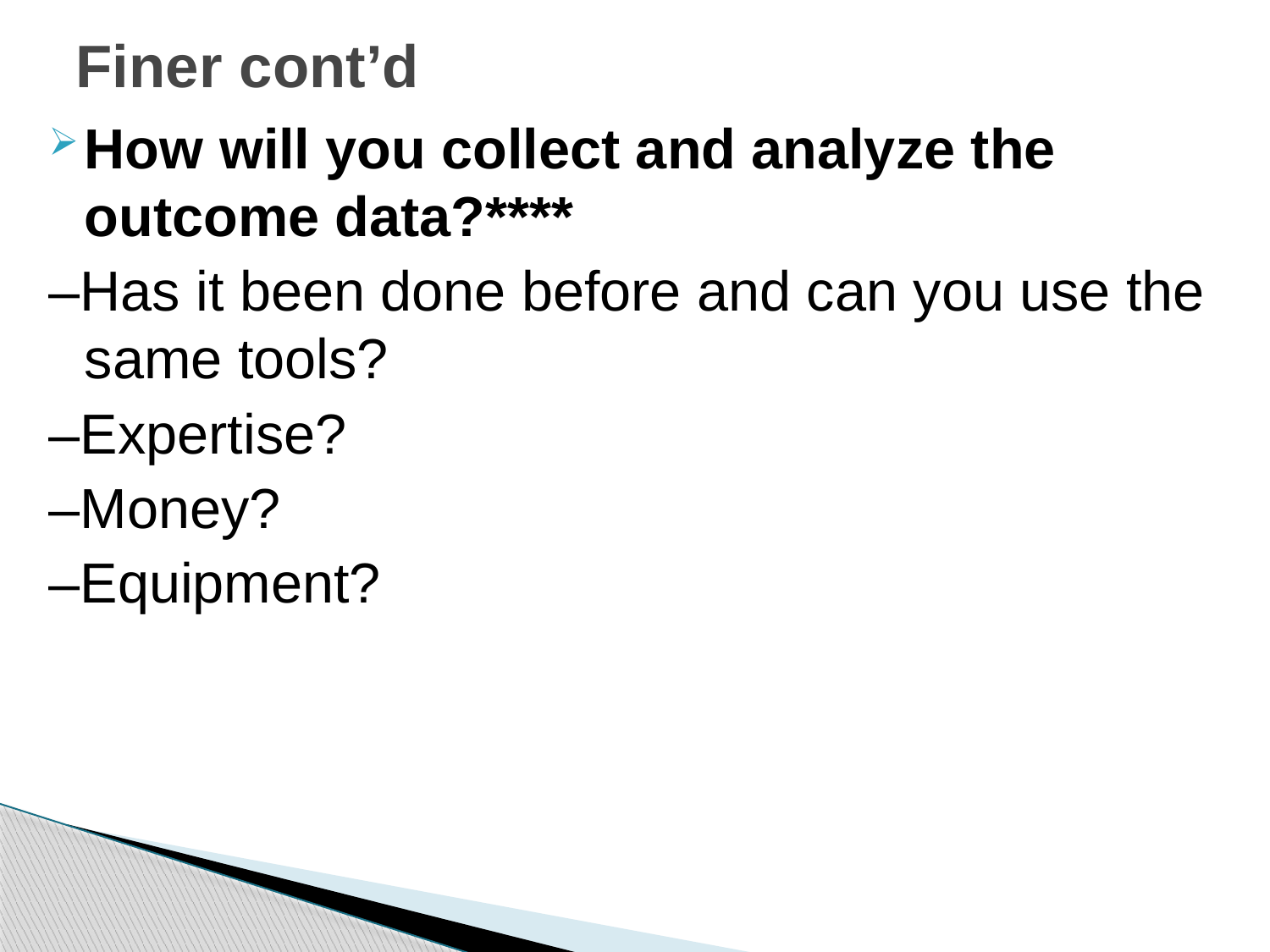

# Finer cont’d
How will you collect and analyze the outcome data?****
–Has it been done before and can you use the same tools?
–Expertise?
–Money?
–Equipment?